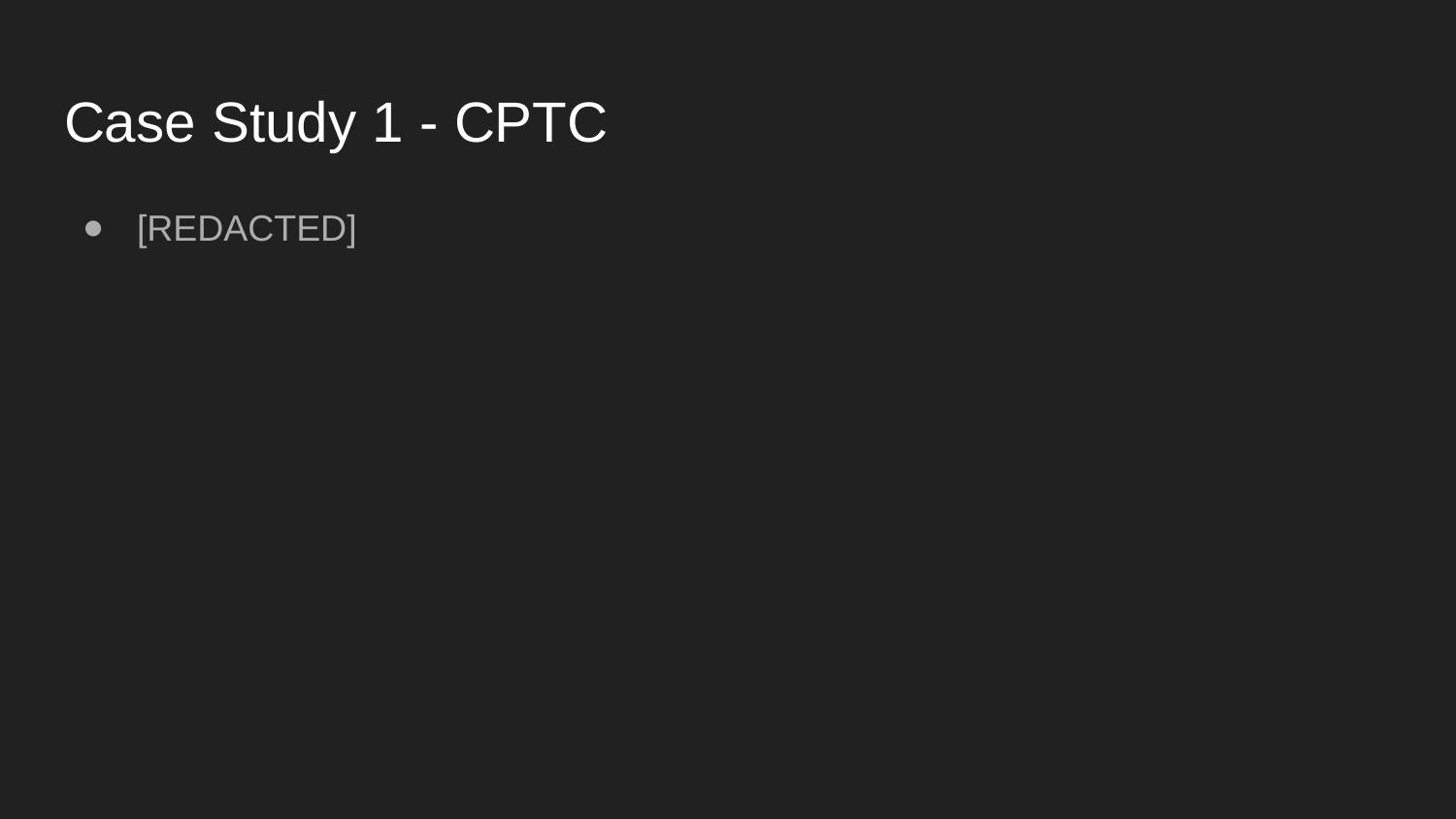

# Case Study 1 - CPTC
[REDACTED]